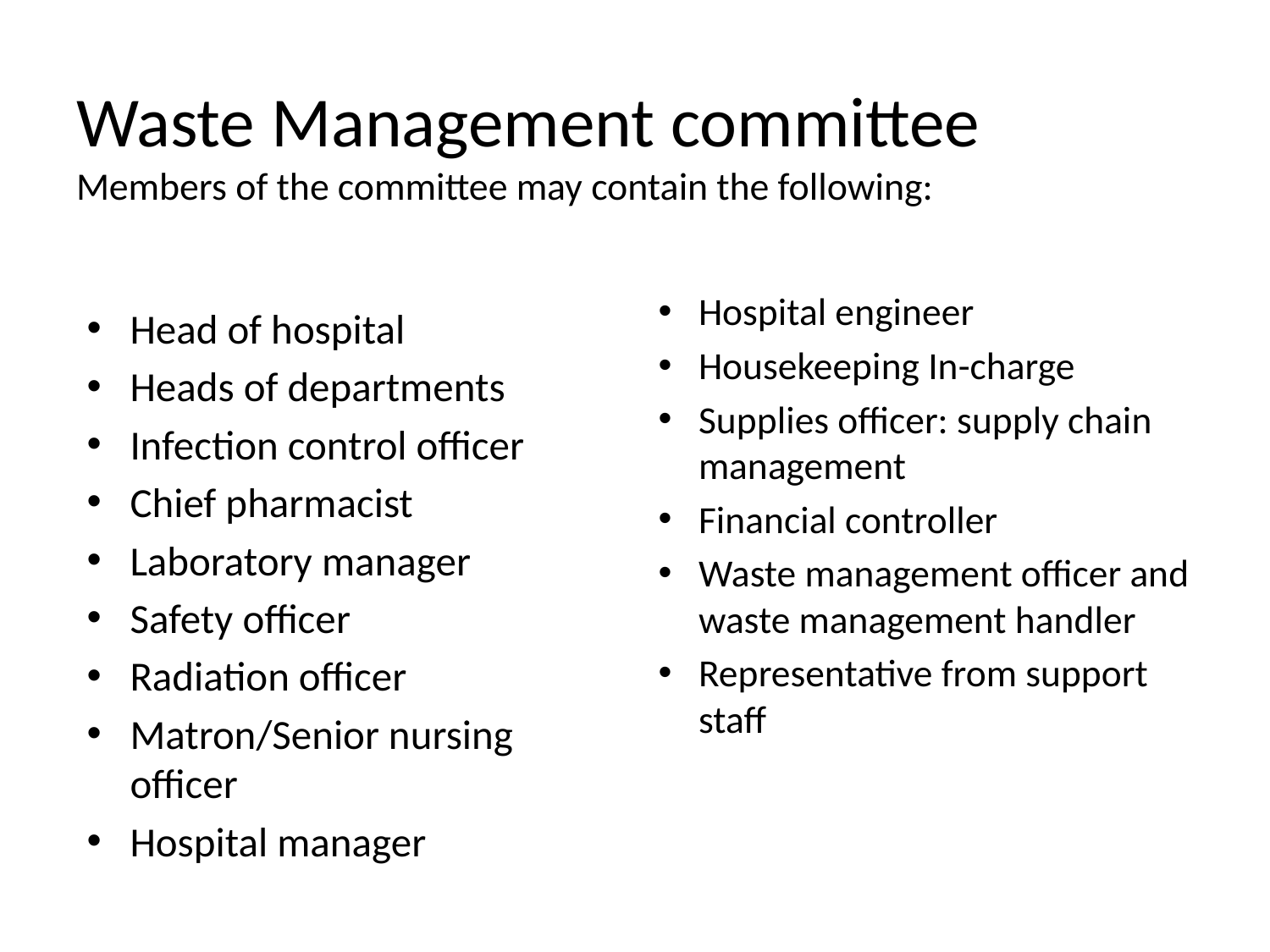

# Waste Management committee Members of the committee may contain the following:
Hospital engineer
Housekeeping In-charge
Supplies officer: supply chain management
Financial controller
Waste management officer and waste management handler
Representative from support staff
Head of hospital
Heads of departments
Infection control officer
Chief pharmacist
Laboratory manager
Safety officer
Radiation officer
Matron/Senior nursing officer
Hospital manager